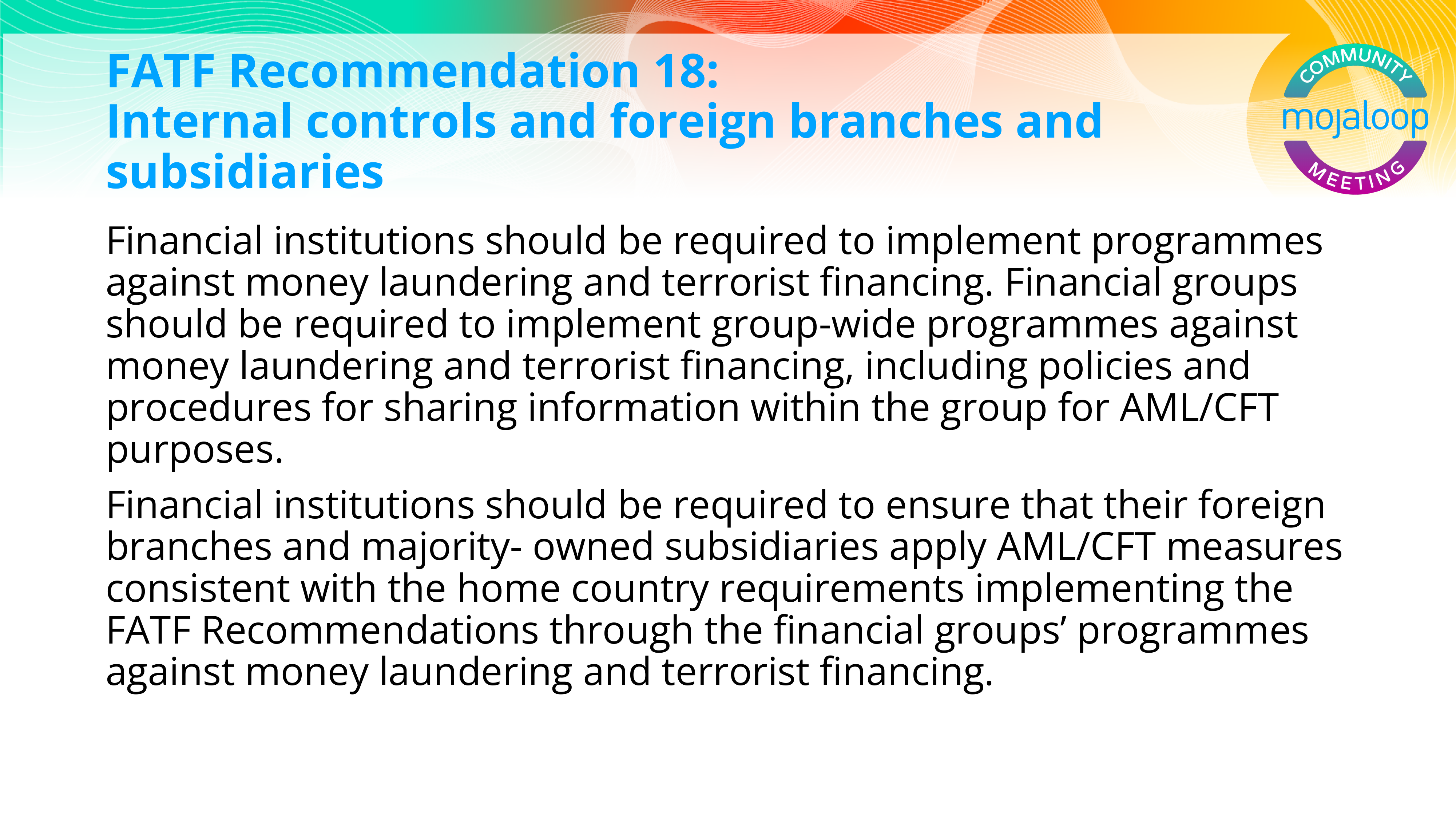

# FATF Recommendation 18: Internal controls and foreign branches and subsidiaries
Financial institutions should be required to implement programmes against money laundering and terrorist financing. Financial groups should be required to implement group-wide programmes against money laundering and terrorist financing, including policies and procedures for sharing information within the group for AML/CFT purposes.
Financial institutions should be required to ensure that their foreign branches and majority- owned subsidiaries apply AML/CFT measures consistent with the home country requirements implementing the FATF Recommendations through the financial groups’ programmes against money laundering and terrorist financing.